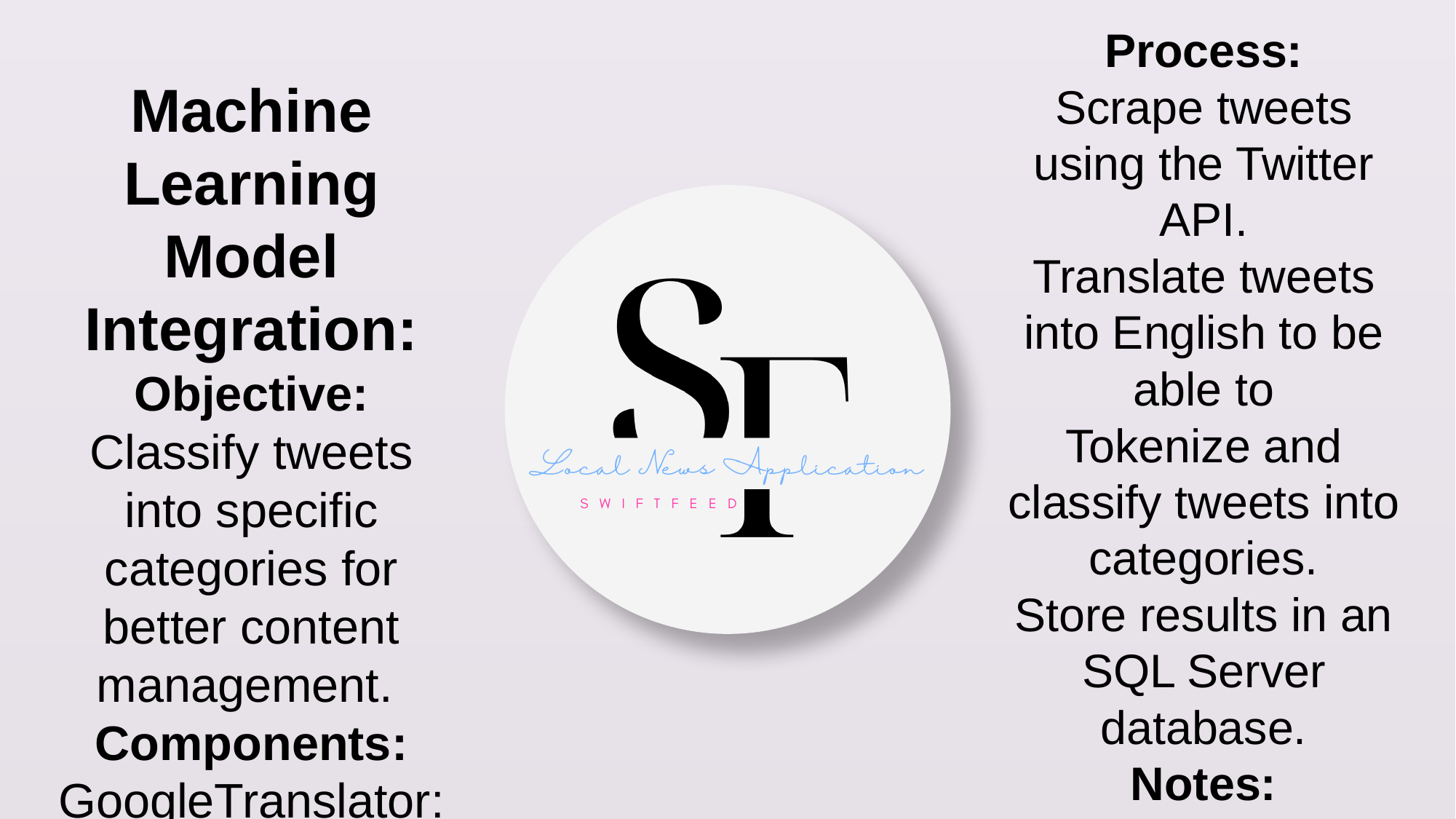

Process:
Scrape tweets using the Twitter API.
Translate tweets into English to be able to
Tokenize and classify tweets into categories.
Store results in an SQL Server database.
Notes:
Limit tweet requests to prevent user bans.
Simplified category mapping for clarity.
Machine Learning Model Integration:
Objective:
Classify tweets into specific categories for better content management.
Components:
GoogleTranslator: Translates tweet content.
Transformer Model: A multi model to categorize tweets.